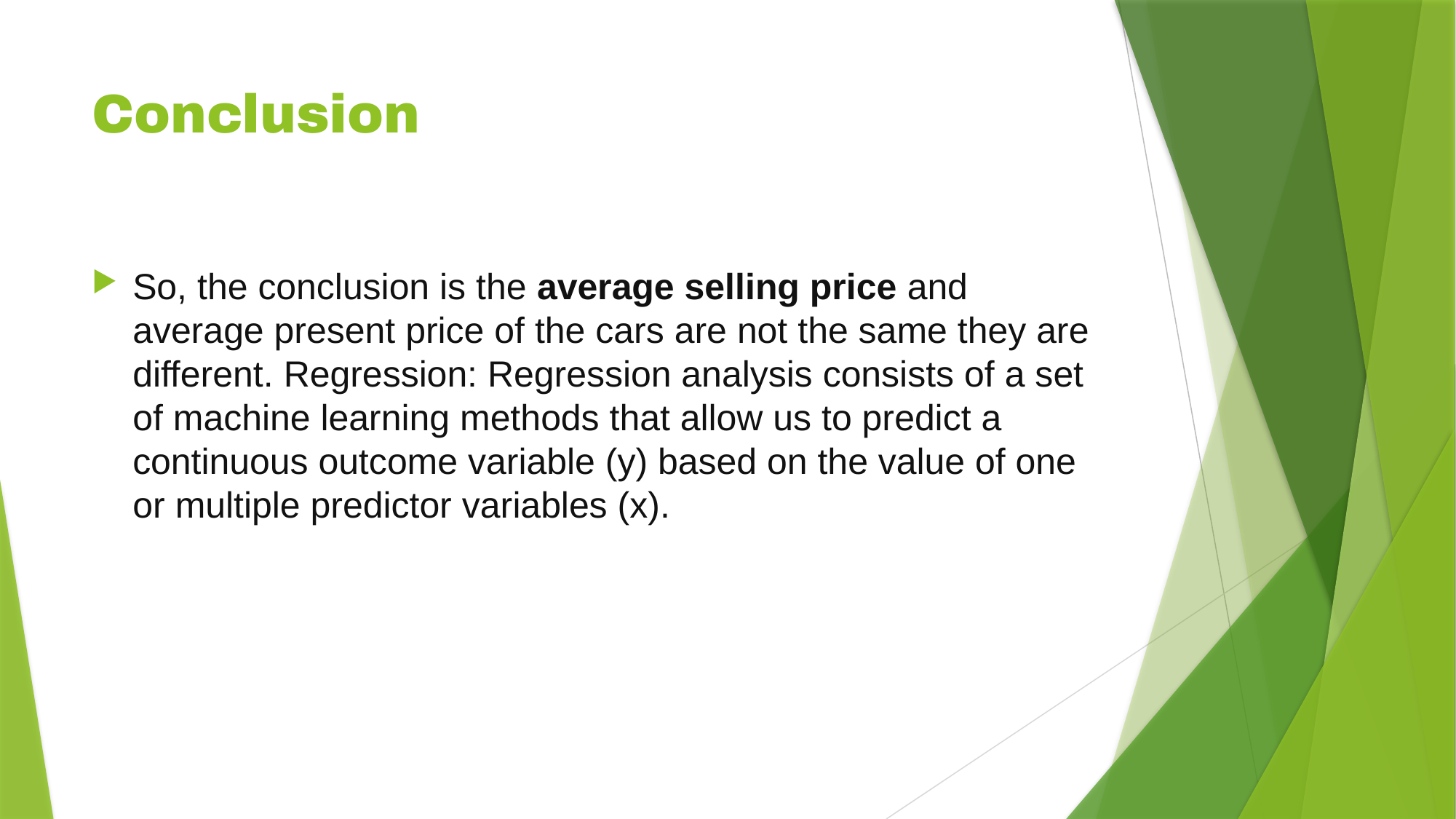

# Conclusion
So, the conclusion is the average selling price and average present price of the cars are not the same they are different. Regression: Regression analysis consists of a set of machine learning methods that allow us to predict a continuous outcome variable (y) based on the value of one or multiple predictor variables (x).